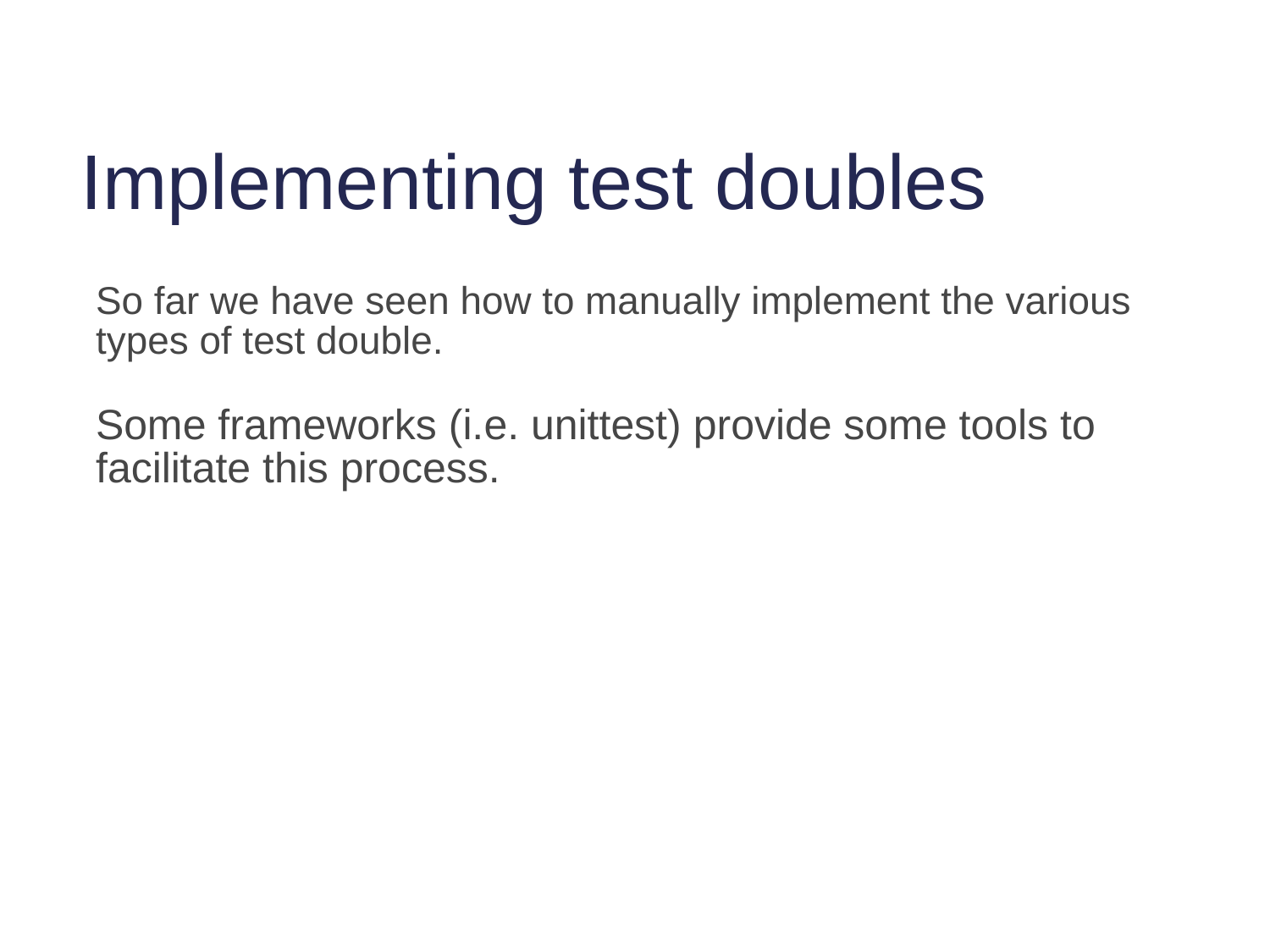

# Implementing test doubles
So far we have seen how to manually implement the various types of test double.

Some frameworks (i.e. unittest) provide some tools to facilitate this process.